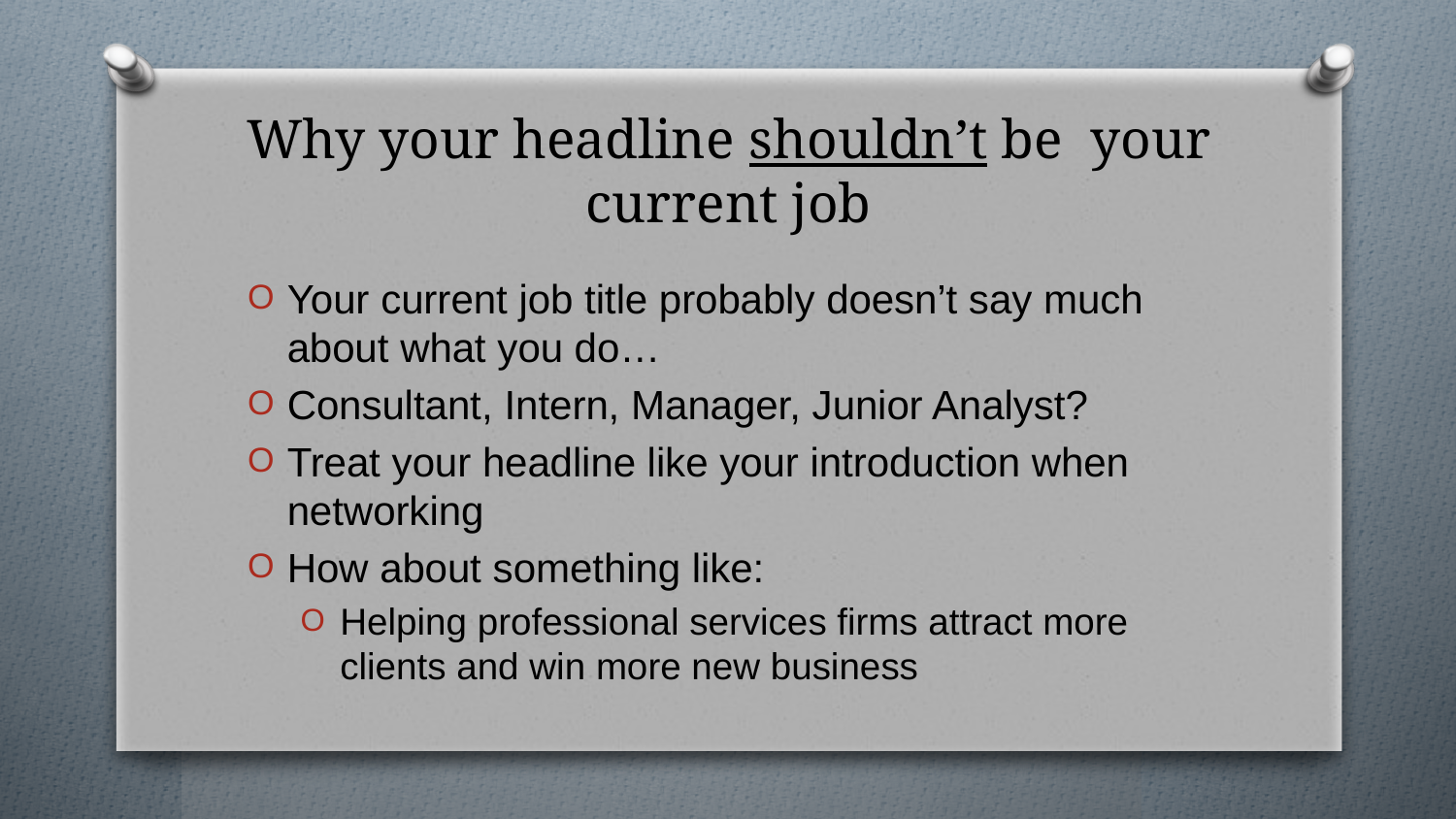

# Why your headline shouldn’t be  your current job
Your current job title probably doesn’t say much about what you do…
Consultant, Intern, Manager, Junior Analyst?
Treat your headline like your introduction when networking
How about something like:
Helping professional services firms attract more clients and win more new business